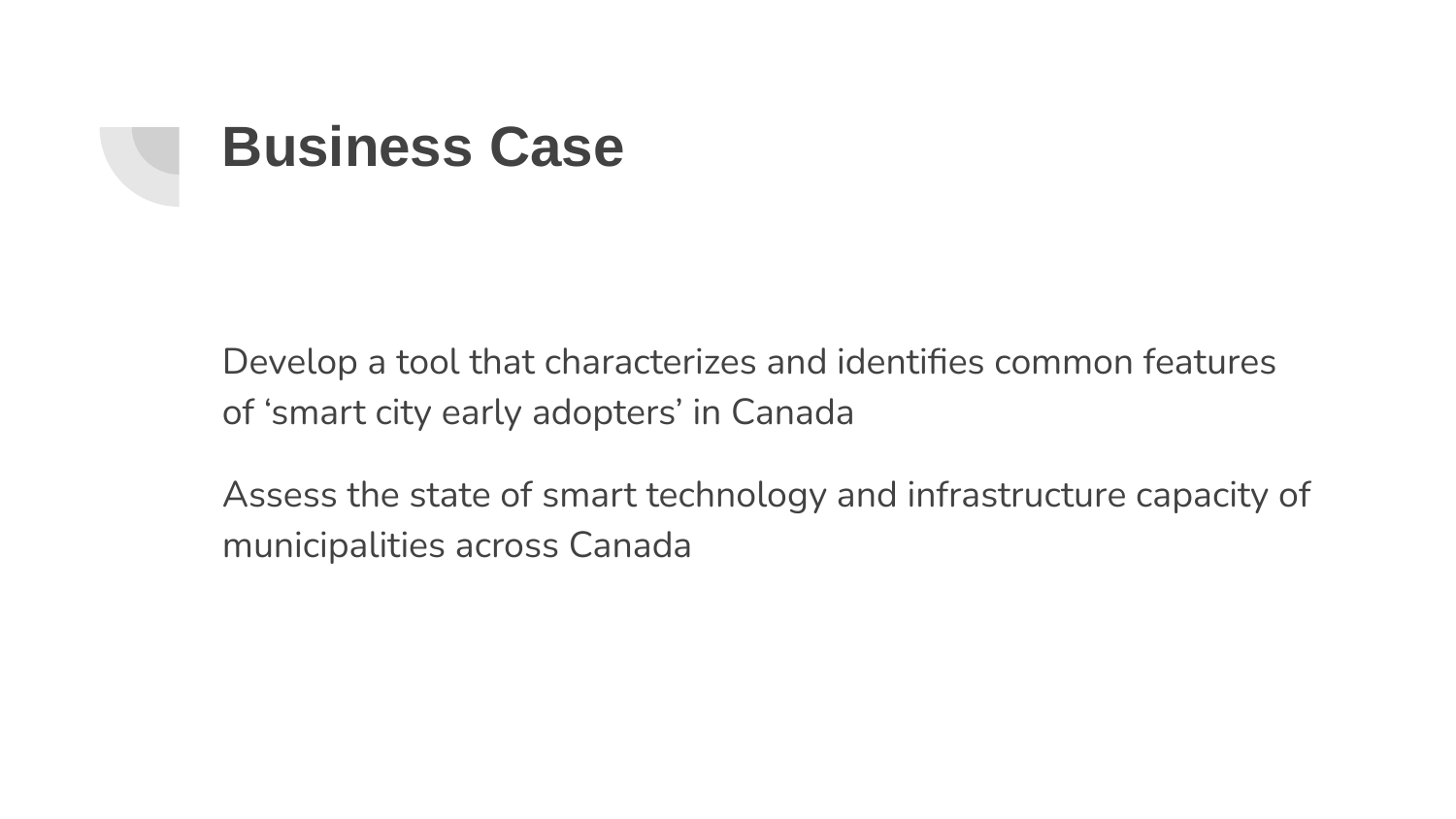

# Business Case
Develop a tool that characterizes and identifies common features of ‘smart city early adopters’ in Canada
Assess the state of smart technology and infrastructure capacity of municipalities across Canada